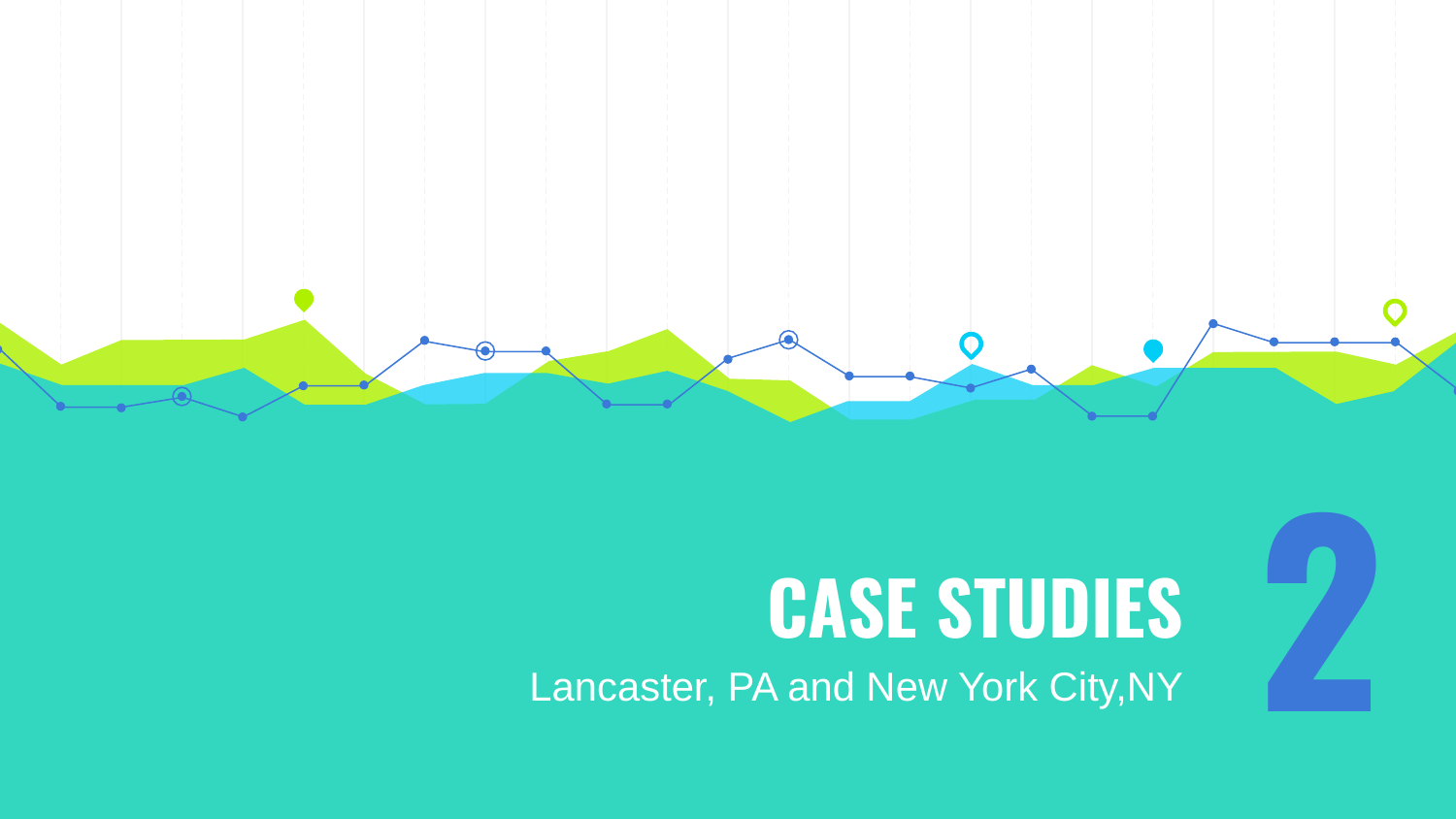

# CASE STUDIES
2
Lancaster, PA and New York City,NY